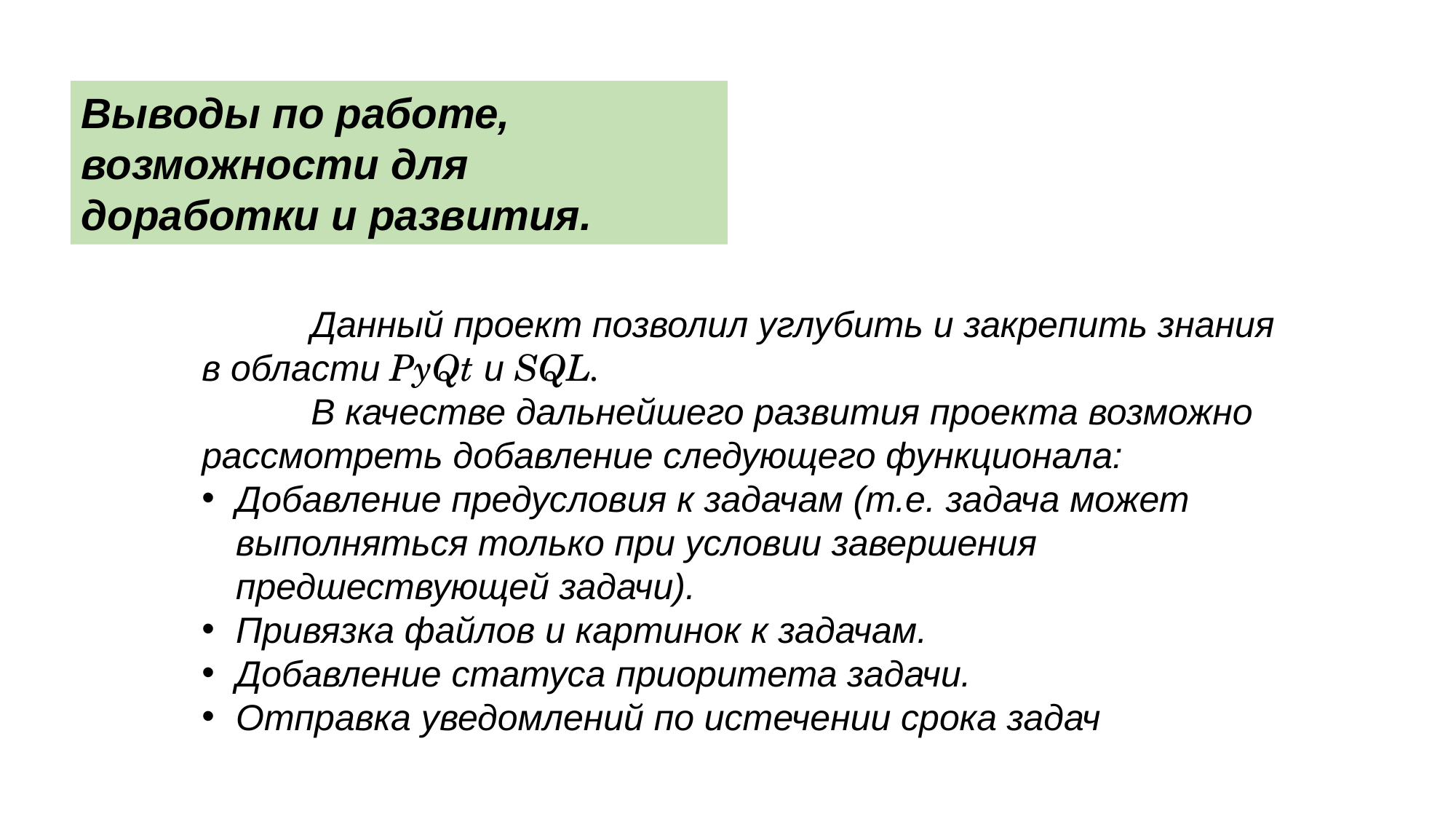

Выводы по работе, возможности для доработки и развития.
	Данный проект позволил углубить и закрепить знания в области PyQt и SQL.
	В качестве дальнейшего развития проекта возможно рассмотреть добавление следующего функционала:
Добавление предусловия к задачам (т.е. задача может выполняться только при условии завершения предшествующей задачи).
Привязка файлов и картинок к задачам.
Добавление статуса приоритета задачи.
Отправка уведомлений по истечении срока задач